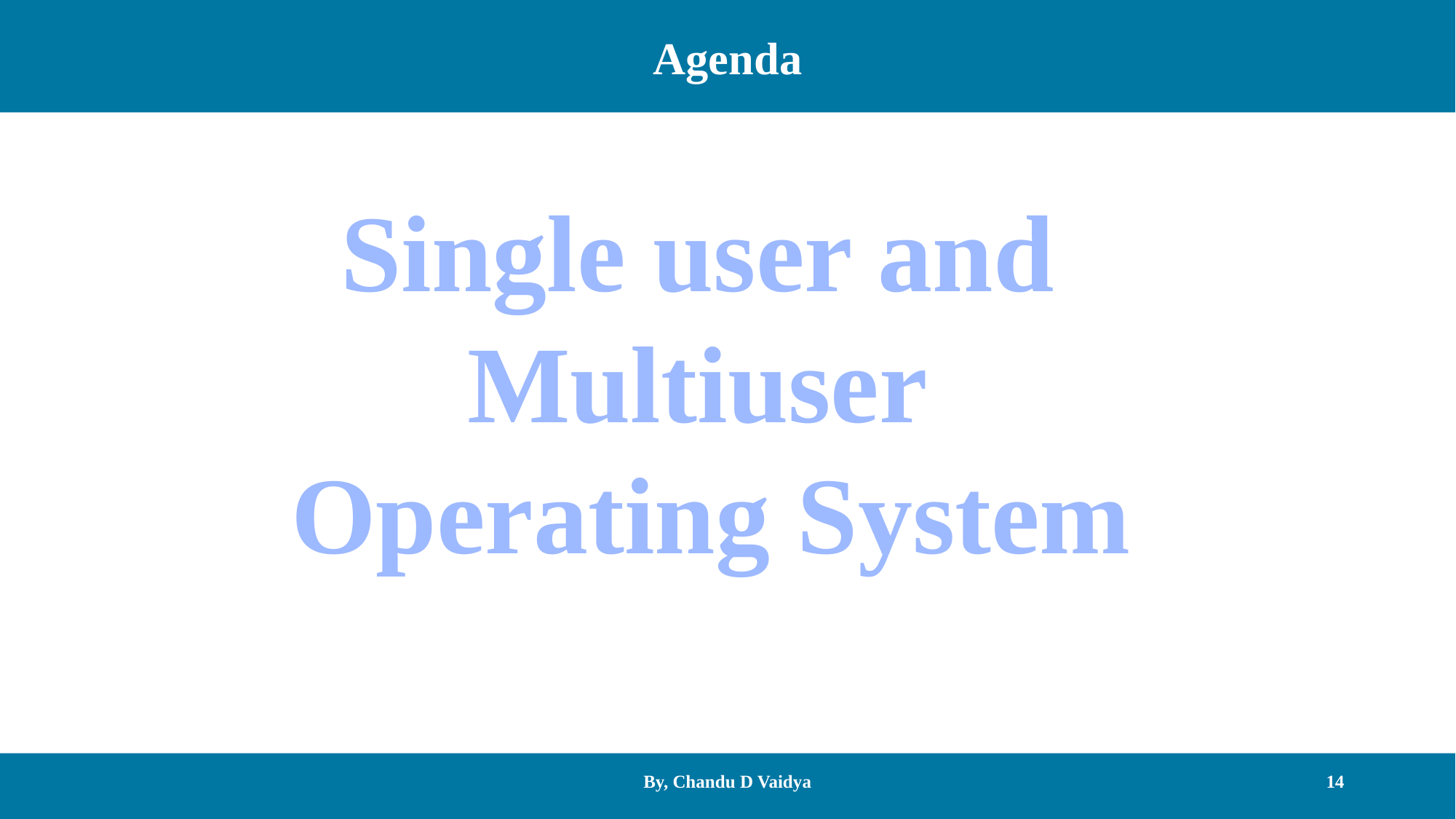

Agenda

Single user and Multiuser
 Operating System

By, Chandu D Vaidya
14